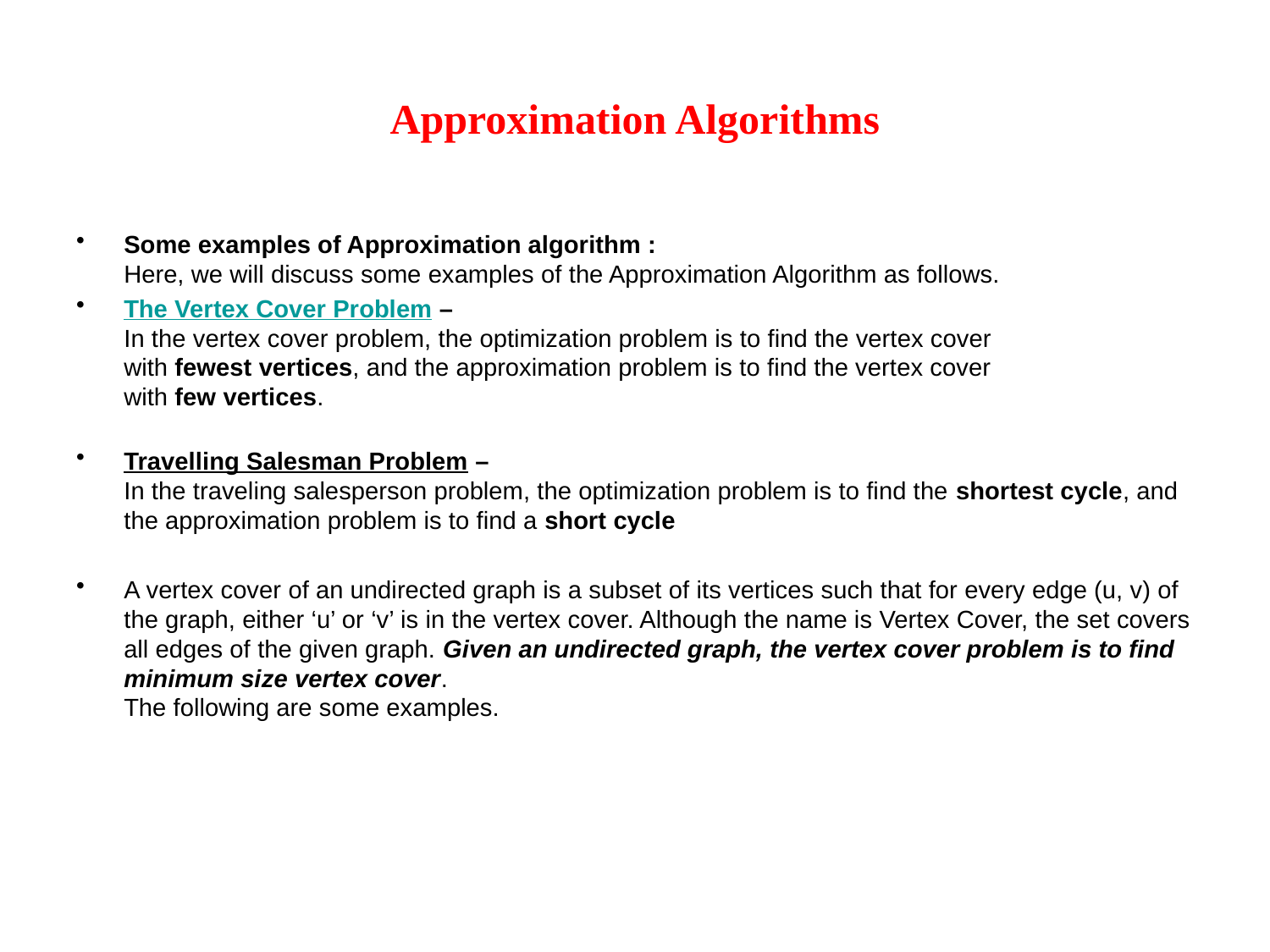

# Approximation Algorithms
Some examples of Approximation algorithm :
Here, we will discuss some examples of the Approximation Algorithm as follows.
The Vertex Cover Problem – 
In the vertex cover problem, the optimization problem is to find the vertex cover with fewest vertices, and the approximation problem is to find the vertex cover with few vertices.
Travelling Salesman Problem –
In the traveling salesperson problem, the optimization problem is to find the shortest cycle, and the approximation problem is to find a short cycle

A vertex cover of an undirected graph is a subset of its vertices such that for every edge (u, v) of the graph, either ‘u’ or ‘v’ is in the vertex cover. Although the name is Vertex Cover, the set covers all edges of the given graph. Given an undirected graph, the vertex cover problem is to find minimum size vertex cover. 
The following are some examples.